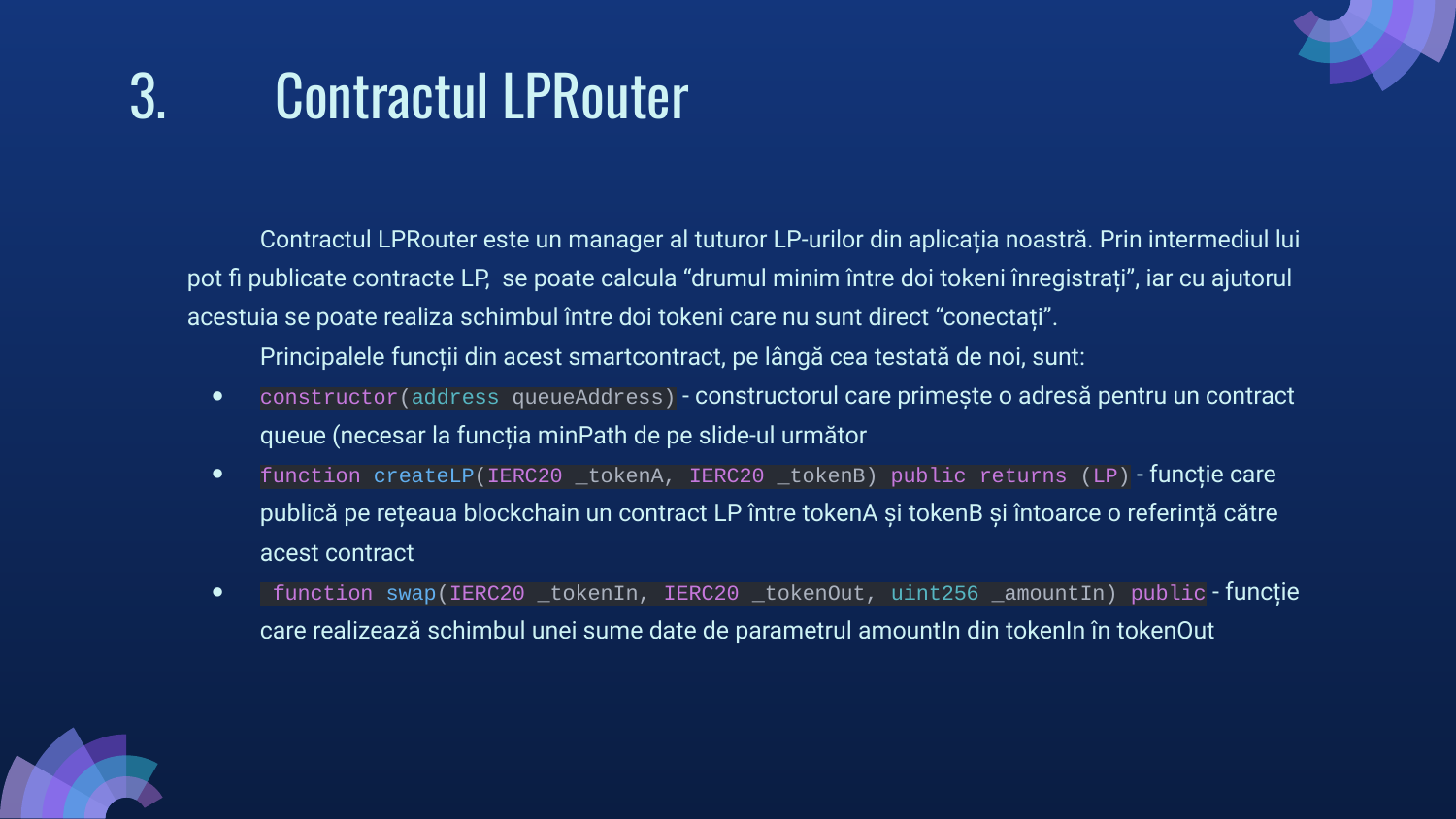

# 3.	Contractul LPRouter

Contractul LPRouter este un manager al tuturor LP-urilor din aplicația noastră. Prin intermediul lui pot fi publicate contracte LP,  se poate calcula “drumul minim între doi tokeni înregistrați”, iar cu ajutorul acestuia se poate realiza schimbul între doi tokeni care nu sunt direct “conectați”.
Principalele funcții din acest smartcontract, pe lângă cea testată de noi, sunt:
constructor(address queueAddress) - constructorul care primește o adresă pentru un contract queue (necesar la funcția minPath de pe slide-ul următor
function createLP(IERC20 _tokenA, IERC20 _tokenB) public returns (LP) - funcție care publică pe rețeaua blockchain un contract LP între tokenA și tokenB și întoarce o referință către acest contract
 function swap(IERC20 _tokenIn, IERC20 _tokenOut, uint256 _amountIn) public - funcție care realizează schimbul unei sume date de parametrul amountIn din tokenIn în tokenOut